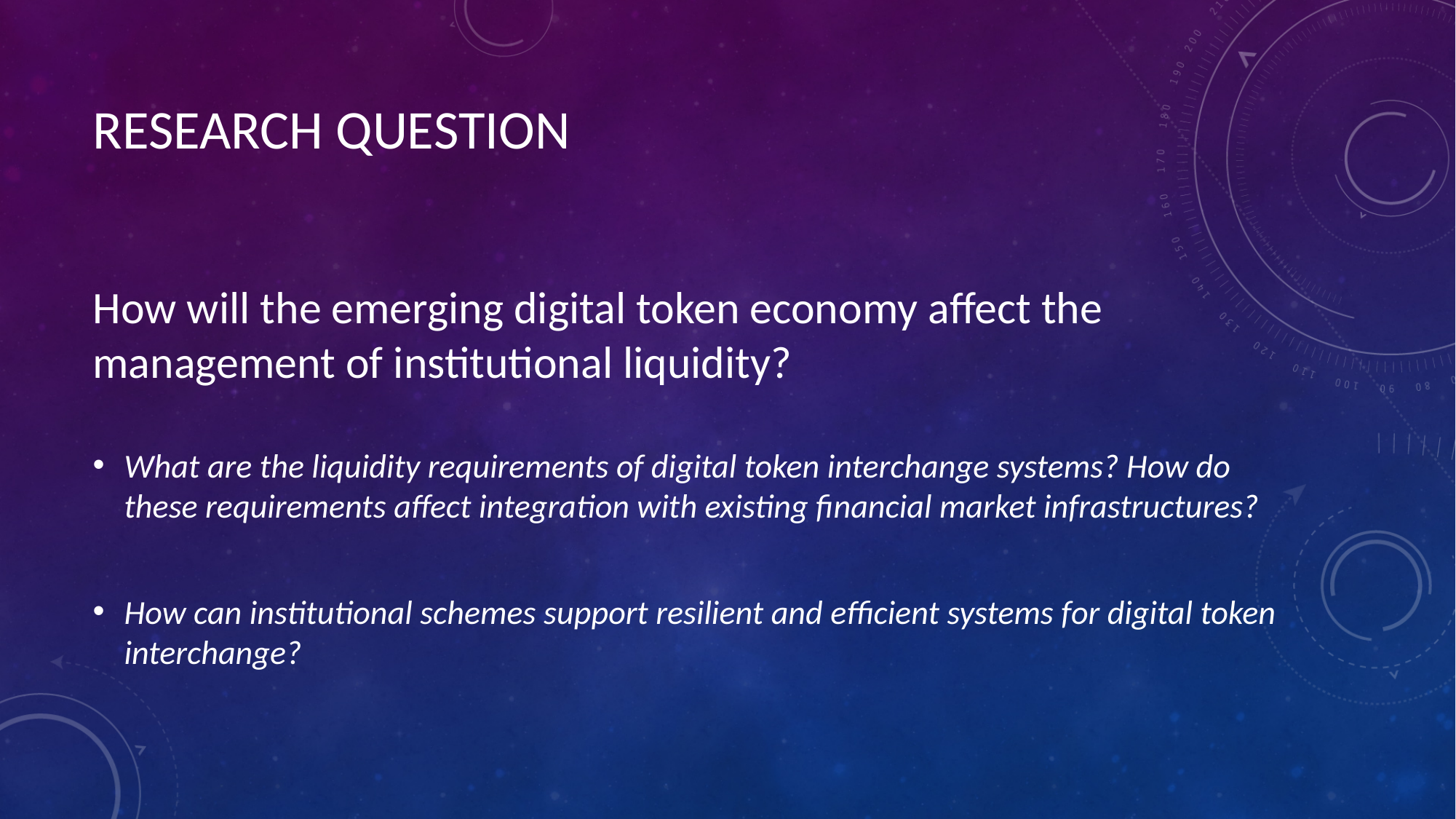

# Research Question
How will the emerging digital token economy affect the management of institutional liquidity?

What are the liquidity requirements of digital token interchange systems? How do these requirements affect integration with existing financial market infrastructures?

How can institutional schemes support resilient and efficient systems for digital token interchange?